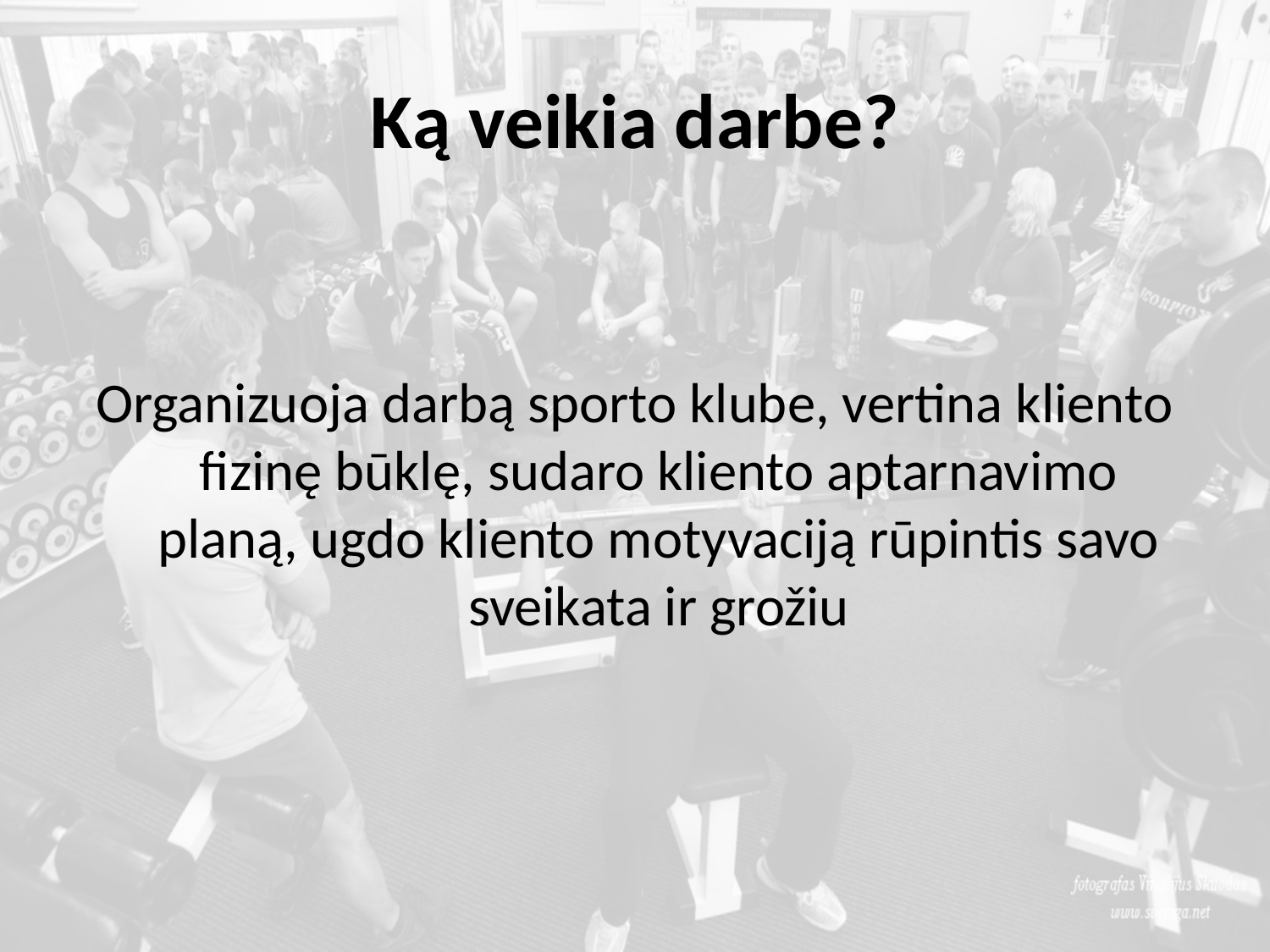

# Ką veikia darbe?
Organizuoja darbą sporto klube, vertina kliento fizinę būklę, sudaro kliento aptarnavimo planą, ugdo kliento motyvaciją rūpintis savo sveikata ir grožiu